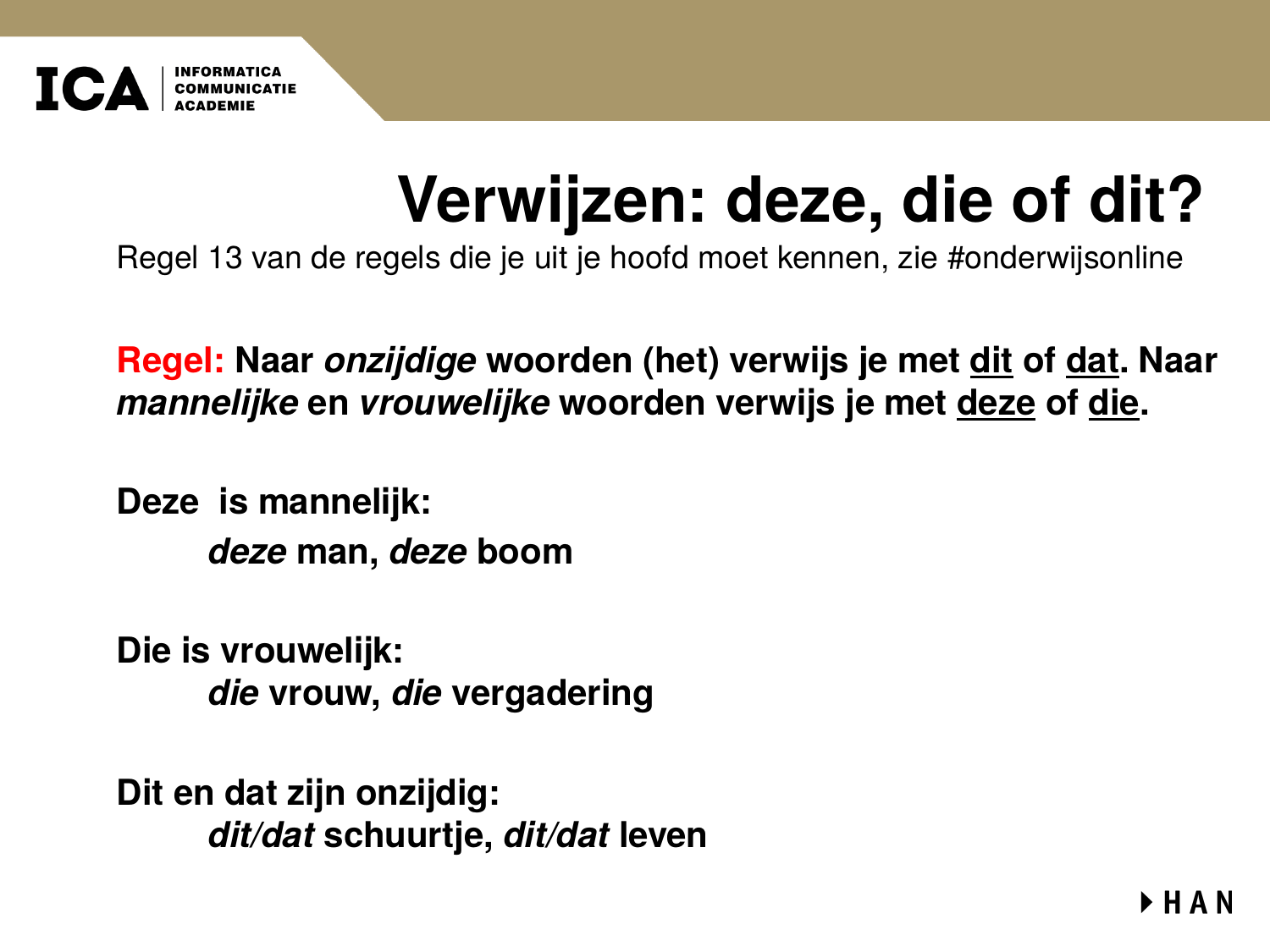

# Verwijzen: deze, die of dit?
Regel 13 van de regels die je uit je hoofd moet kennen, zie #onderwijsonline

Regel: Naar onzijdige woorden (het) verwijs je met dit of dat. Naar mannelijke en vrouwelijke woorden verwijs je met deze of die.

Deze  is mannelijk:
	deze man, deze boom

Die is vrouwelijk:
	die vrouw, die vergadering

Dit en dat zijn onzijdig:
	dit/dat schuurtje, dit/dat leven